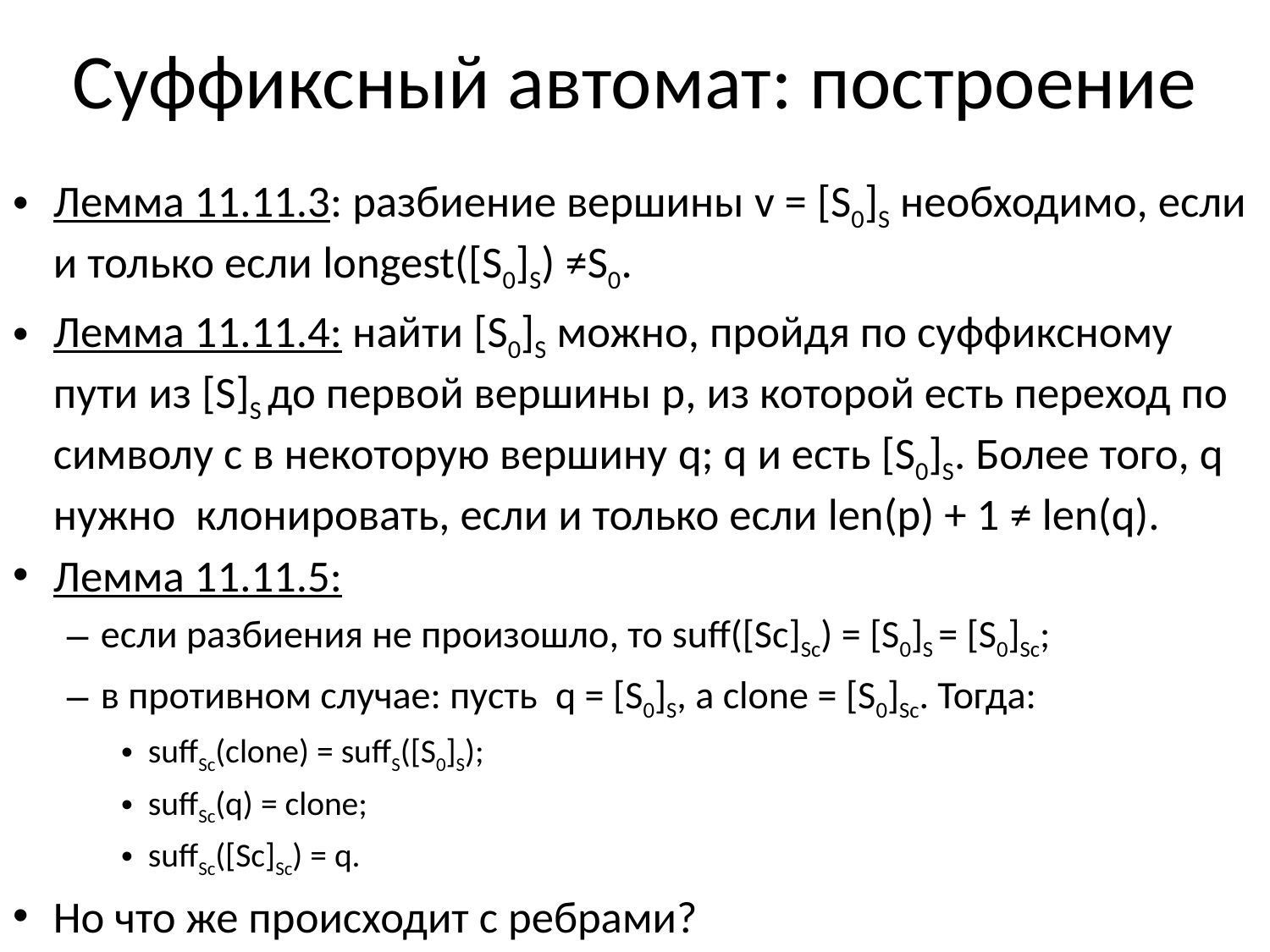

# Суффиксный автомат: построение
Лемма 11.11.3: разбиение вершины v = [S0]S необходимо, если и только если longest([S0]S) ≠S0.
Лемма 11.11.4: найти [S0]S можно, пройдя по суффиксному пути из [S]S до первой вершины p, из которой есть переход по символу с в некоторую вершину q; q и есть [S0]S. Более того, q нужно  клонировать, если и только если len(p) + 1 ≠ len(q).
Лемма 11.11.5:
если разбиения не произошло, то suff([Sc]Sс) = [S0]S = [S0]Sс;
в противном случае: пусть  q = [S0]S, а clone = [S0]Sс. Тогда:
suffSc(clone) = suffS([S0]S);
suffSc(q) = clone;
suffSс([Sc]Sс) = q.
Но что же происходит с ребрами?